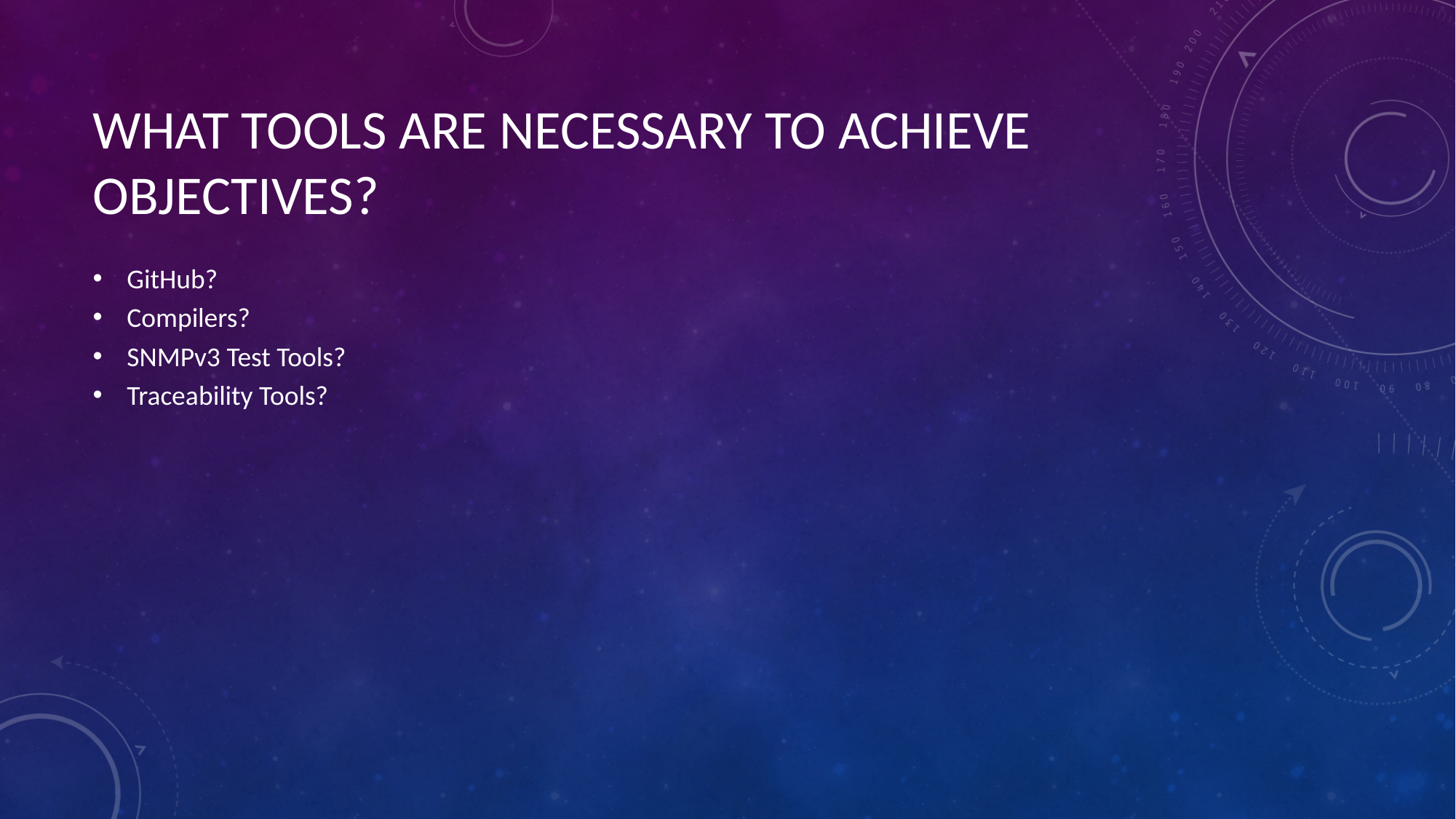

# What tools are necessary to achieve objectives?
GitHub?
Compilers?
SNMPv3 Test Tools?
Traceability Tools?